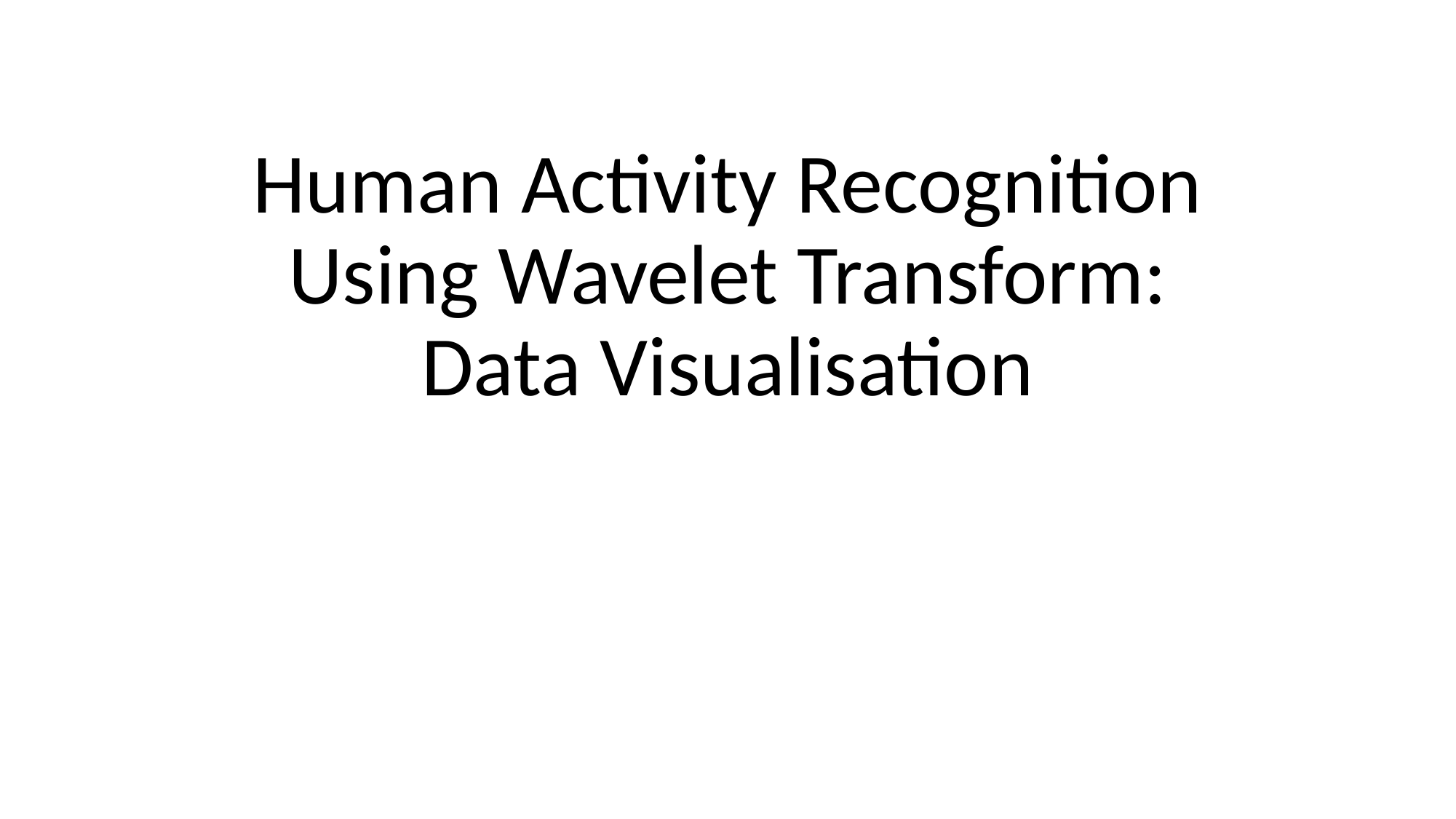

# Human Activity Recognition Using Wavelet Transform: Data Visualisation